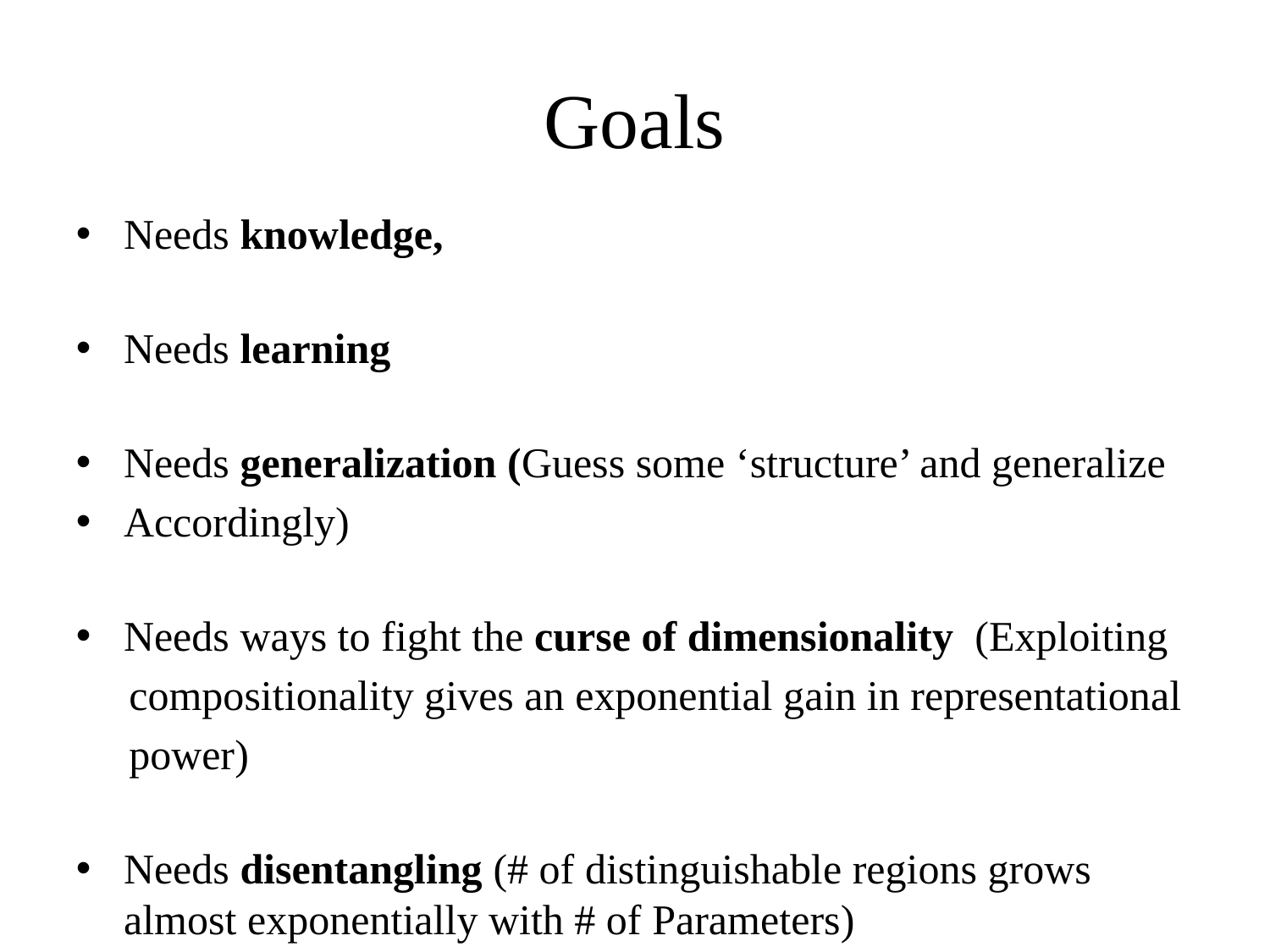

Goals
Needs knowledge,

Needs learning

Needs generalization (Guess some ‘structure’ and generalize
Accordingly)

Needs ways to fight the curse of dimensionality  (Exploiting
     compositionality gives an exponential gain in representational
     power)

Needs disentangling (# of distinguishable regions grows almost exponentially with # of Parameters)